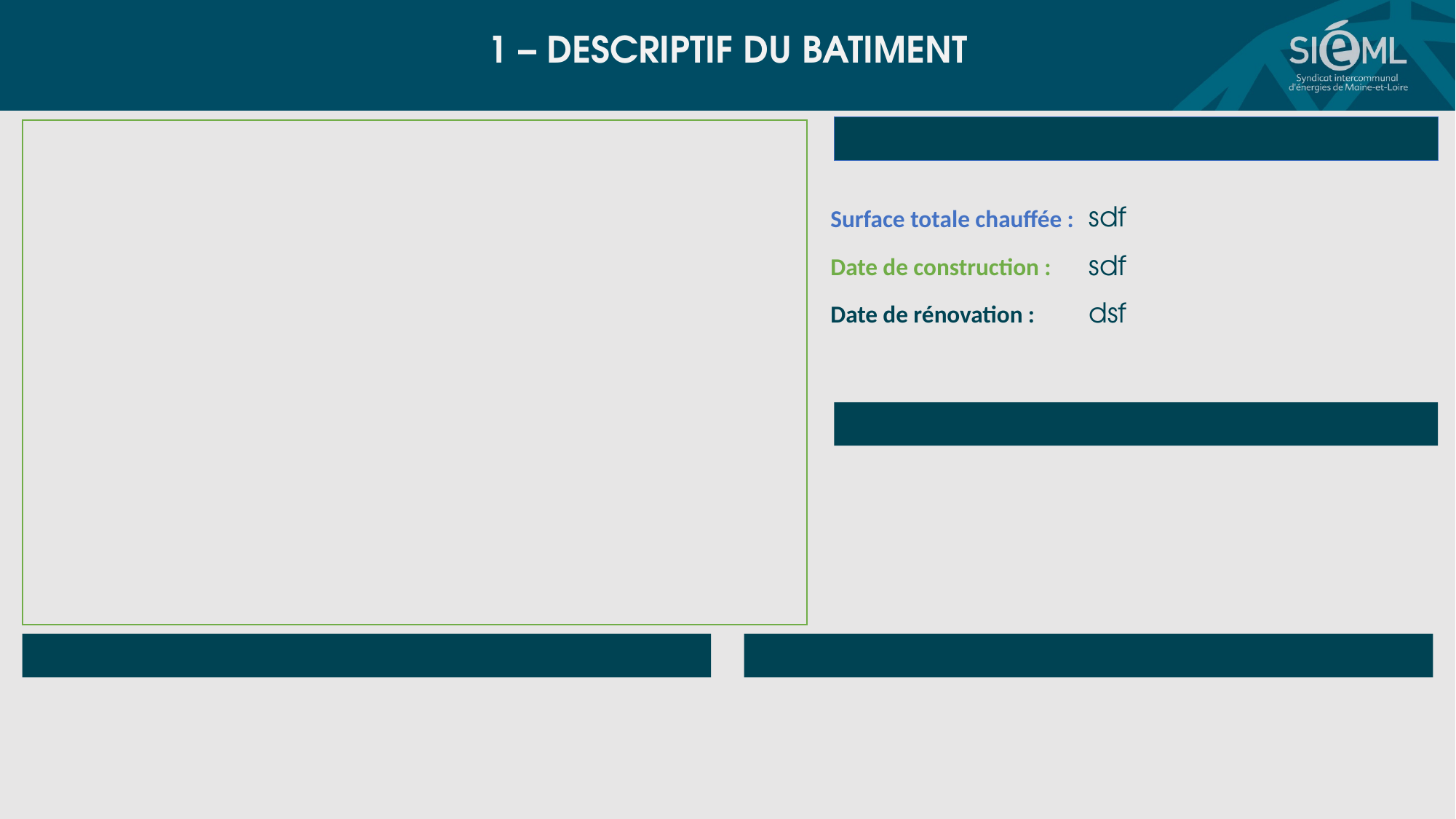

1 – DESCRIPTIF DU BATIMENT

| Surface totale chauffée : |
| --- |
| Date de construction : |
| Date de rénovation : |
 sdf
 sdf
 dsf